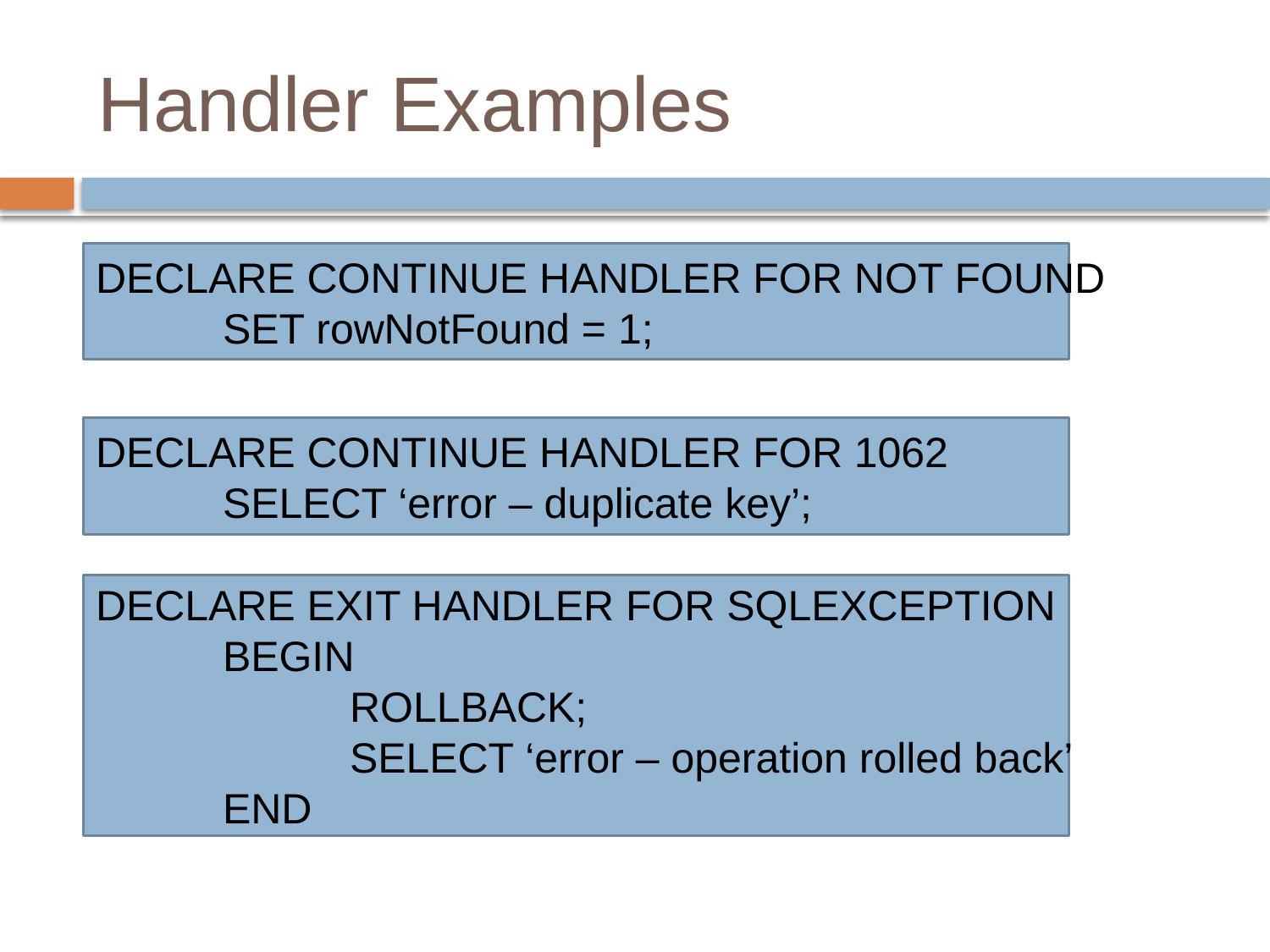

# Handler Examples

DECLARE CONTINUE HANDLER FOR NOT FOUND
	SET rowNotFound = 1;
DECLARE CONTINUE HANDLER FOR 1062
	SELECT ‘error – duplicate key’;
DECLARE EXIT HANDLER FOR SQLEXCEPTION
	BEGIN
		ROLLBACK;
		SELECT ‘error – operation rolled back’
	END